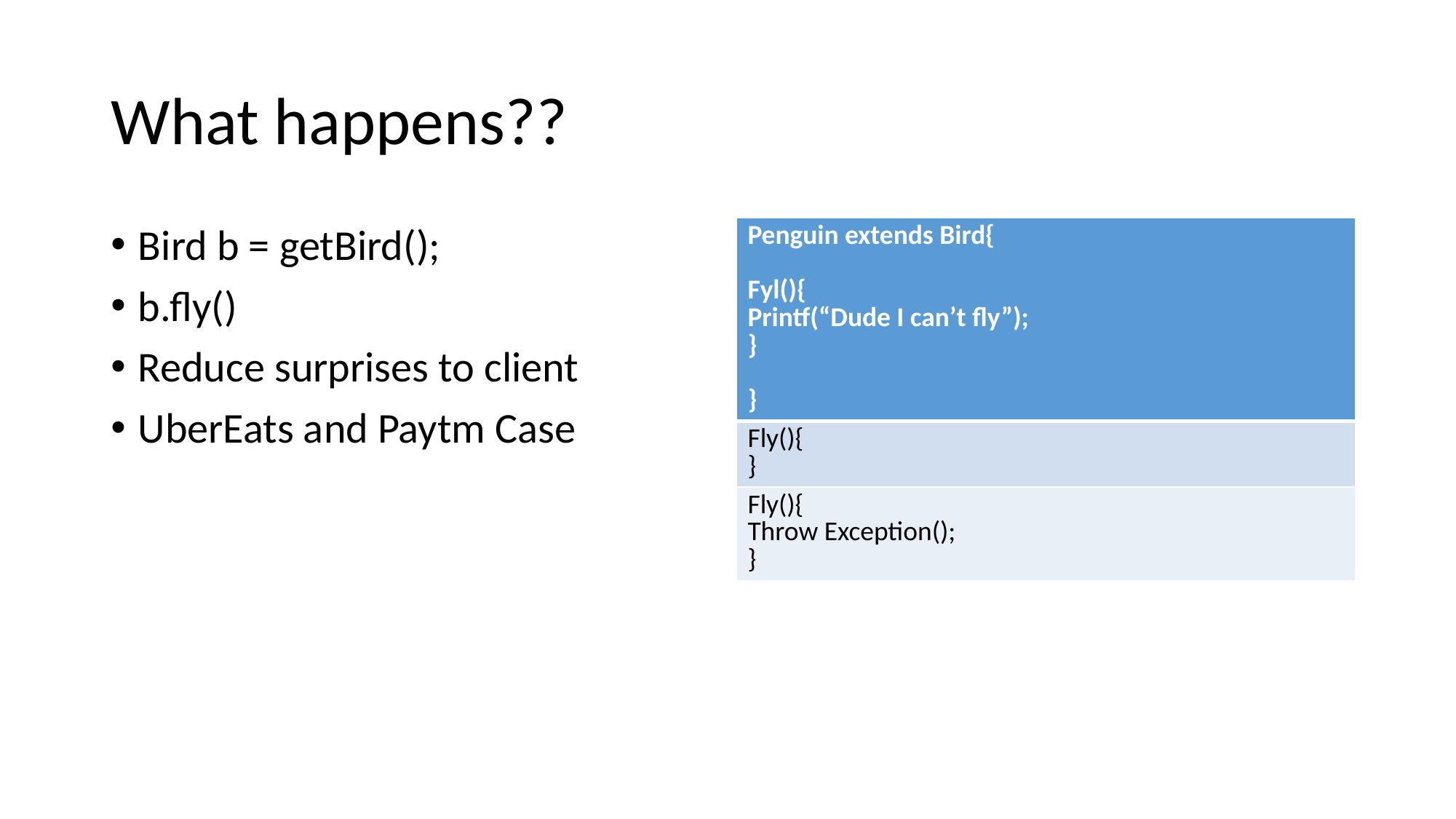

# What happens??
Bird b = getBird();
b.fly()
Reduce surprises to client
UberEats and Paytm Case
| Penguin extends Bird{ Fyl(){ Printf(“Dude I can’t fly”); } } |
| --- |
| Fly(){ } |
| Fly(){ Throw Exception(); } |